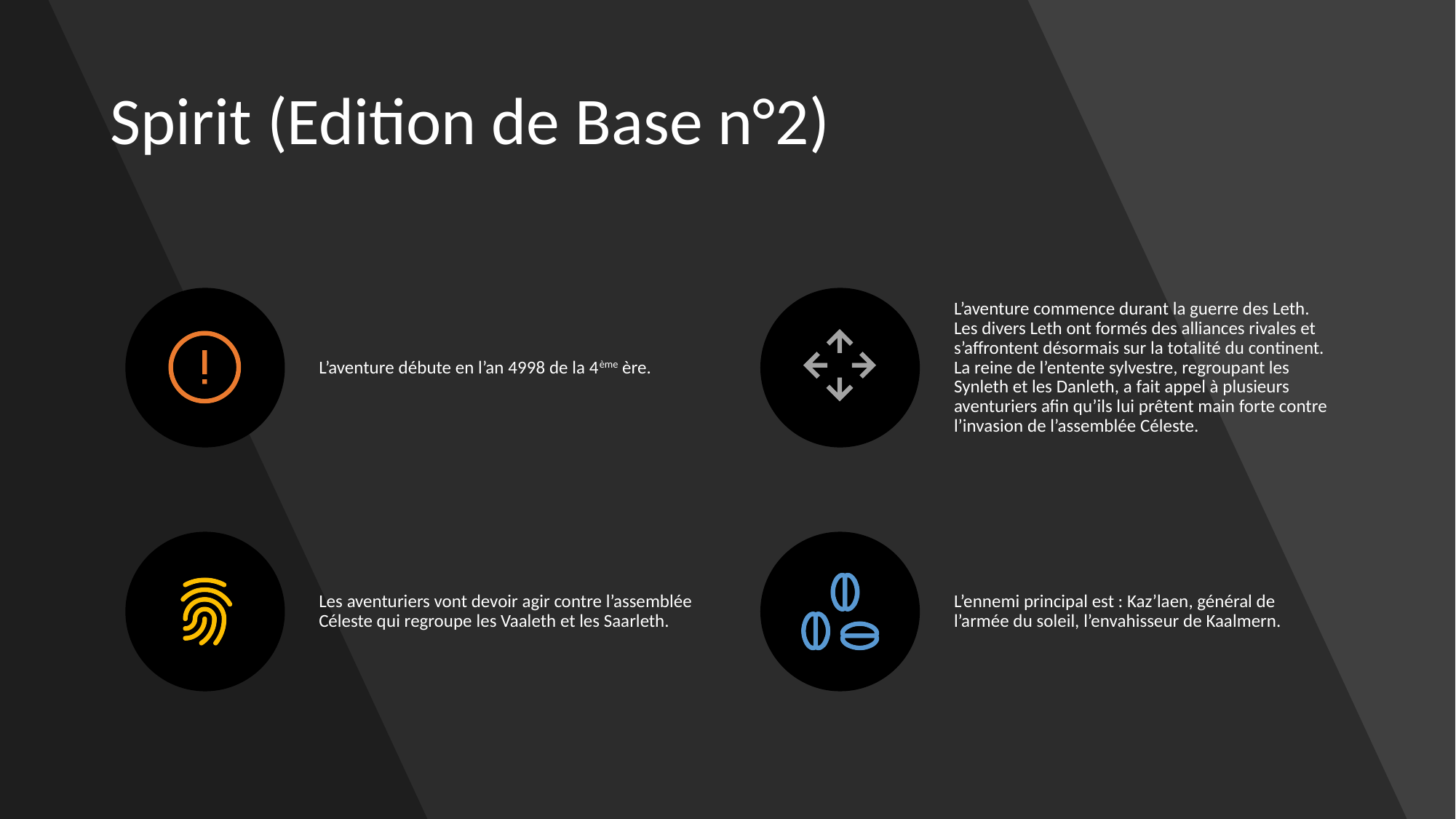

# Spirit (Edition de Base n°2)
L’aventure débute en l’an 4998 de la 4ème ère.
L’aventure commence durant la guerre des Leth. Les divers Leth ont formés des alliances rivales et s’affrontent désormais sur la totalité du continent. La reine de l’entente sylvestre, regroupant les Synleth et les Danleth, a fait appel à plusieurs aventuriers afin qu’ils lui prêtent main forte contre l’invasion de l’assemblée Céleste.
Les aventuriers vont devoir agir contre l’assemblée Céleste qui regroupe les Vaaleth et les Saarleth.
L’ennemi principal est : Kaz’laen, général de l’armée du soleil, l’envahisseur de Kaalmern.